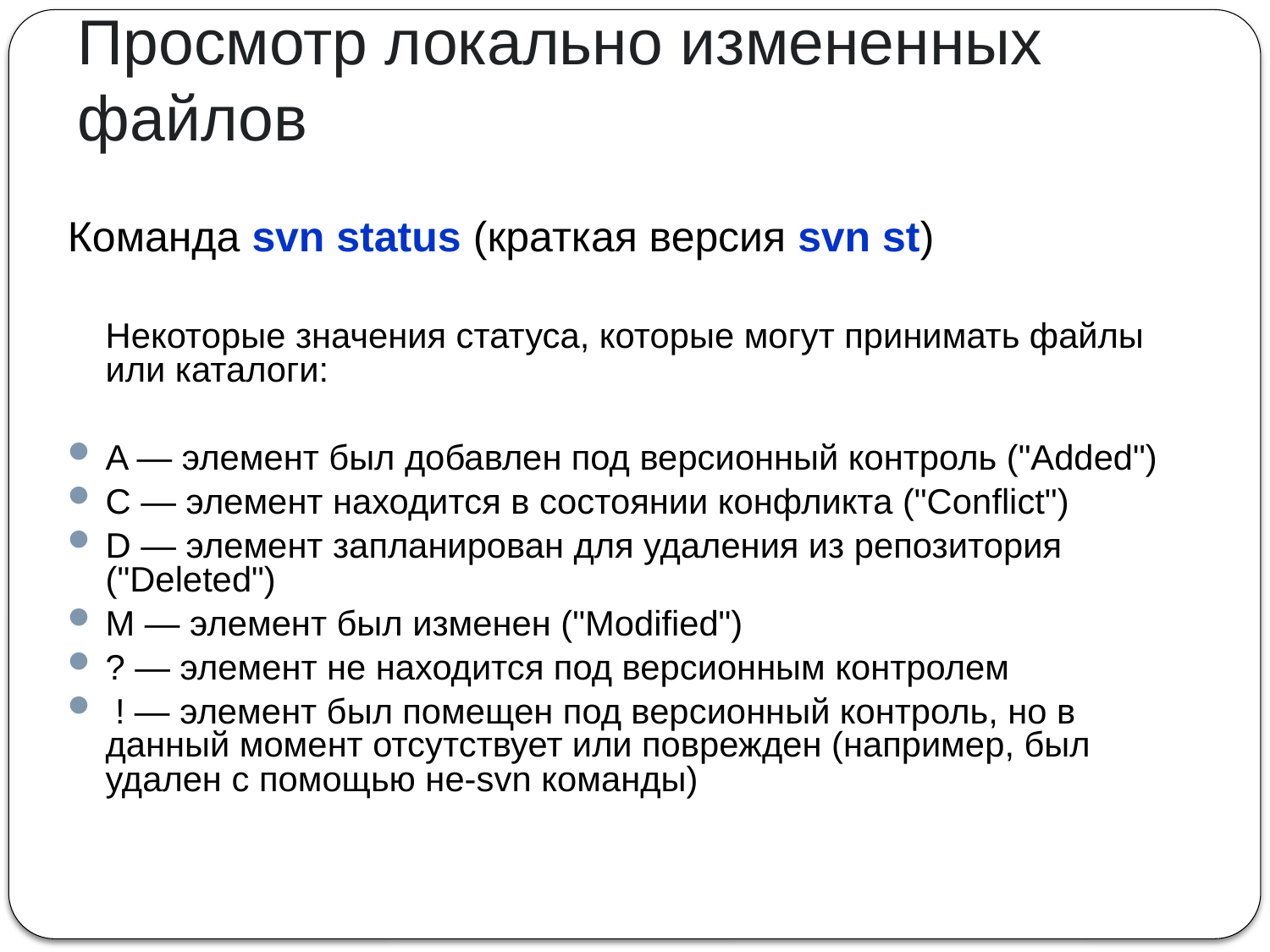

# Просмотр локально измененных файлов

Команда svn status (краткая версия svn st)

	Некоторые значения статуса, которые могут принимать файлы или каталоги:

A — элемент был добавлен под версионный контроль ("Added")
C — элемент находится в состоянии конфликта ("Conflict")
D — элемент запланирован для удаления из репозитория ("Deleted")
M — элемент был изменен ("Modified")
? — элемент не находится под версионным контролем
 ! — элемент был помещен под версионный контроль, но в данный момент отсутствует или поврежден (например, был удален с помощью не-svn команды)